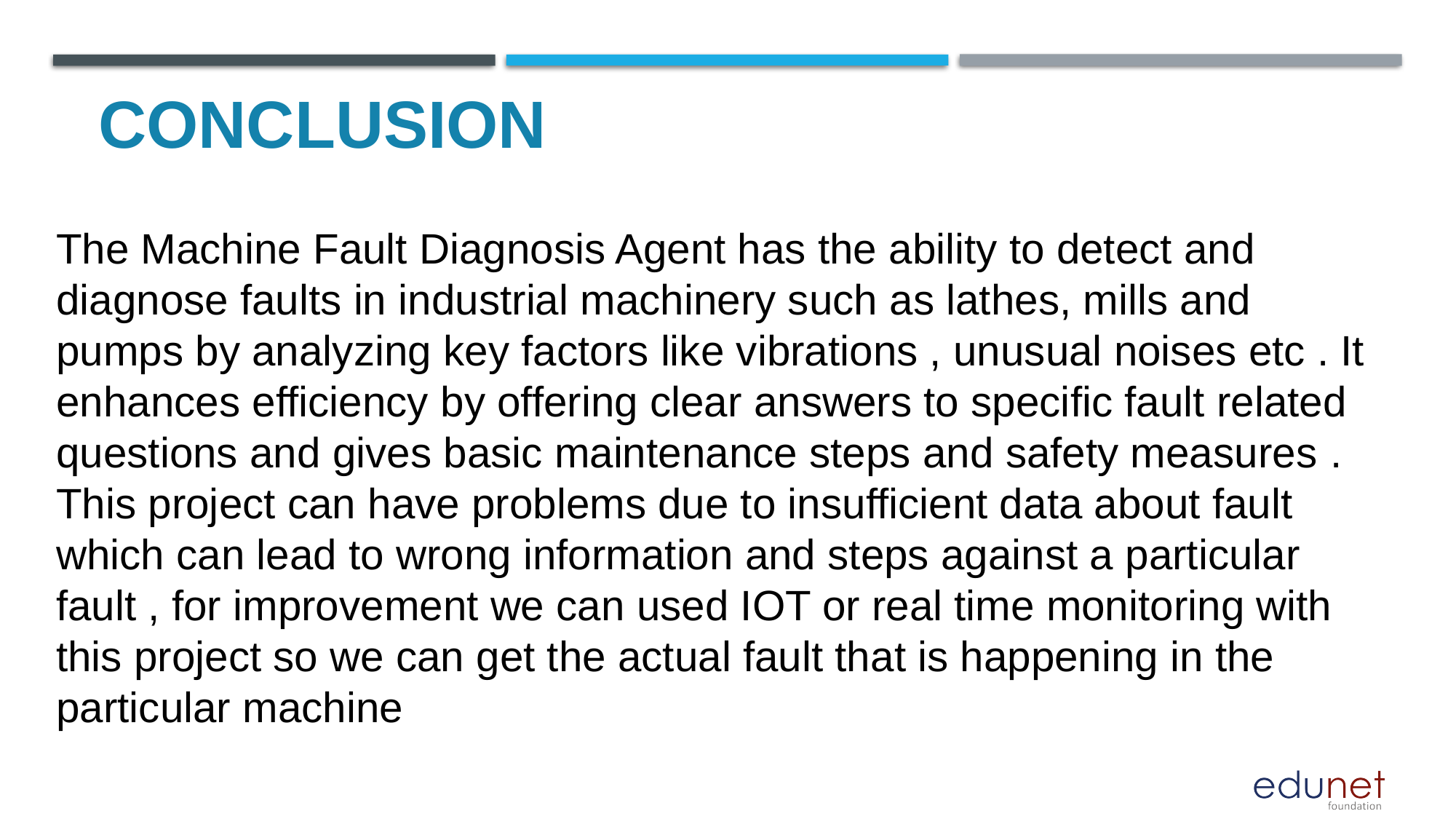

# conclusion
The Machine Fault Diagnosis Agent has the ability to detect and diagnose faults in industrial machinery such as lathes, mills and pumps by analyzing key factors like vibrations , unusual noises etc . It enhances efficiency by offering clear answers to specific fault related questions and gives basic maintenance steps and safety measures . This project can have problems due to insufficient data about fault which can lead to wrong information and steps against a particular fault , for improvement we can used IOT or real time monitoring with this project so we can get the actual fault that is happening in the particular machine